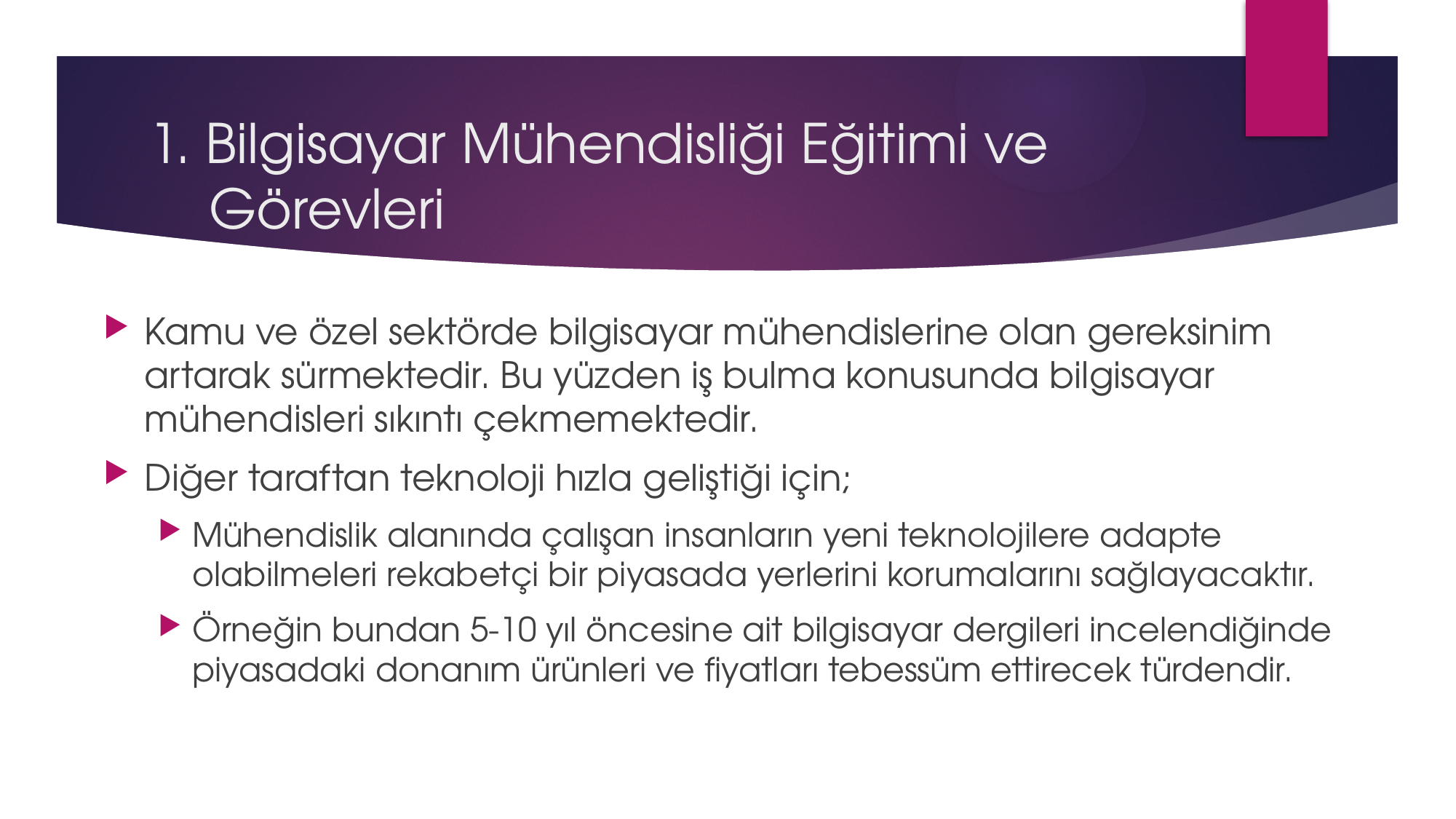

# 1. Bilgisayar Mühendisliği Eğitimi ve Görevleri
Kamu ve özel sektörde bilgisayar mühendislerine olan gereksinim artarak sürmektedir. Bu yüzden iş bulma konusunda bilgisayar mühendisleri sıkıntı çekmemektedir.
Diğer taraftan teknoloji hızla geliştiği için;
Mühendislik alanında çalışan insanların yeni teknolojilere adapte olabilmeleri rekabetçi bir piyasada yerlerini korumalarını sağlayacaktır.
Örneğin bundan 5-10 yıl öncesine ait bilgisayar dergileri incelendiğinde piyasadaki donanım ürünleri ve fiyatları tebessüm ettirecek türdendir.